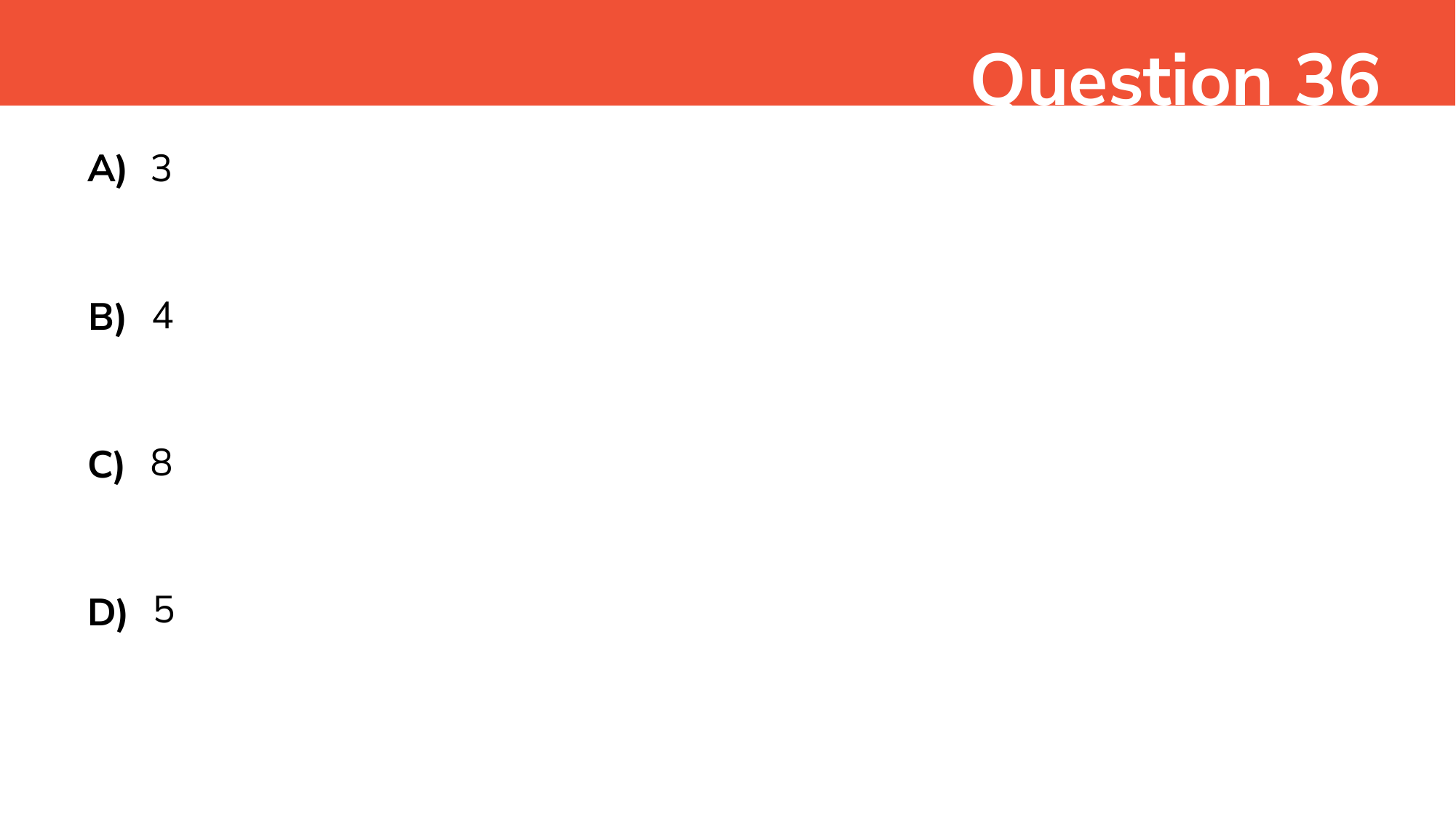

Question 36
A)
3
4
B)
8
C)
5
D)